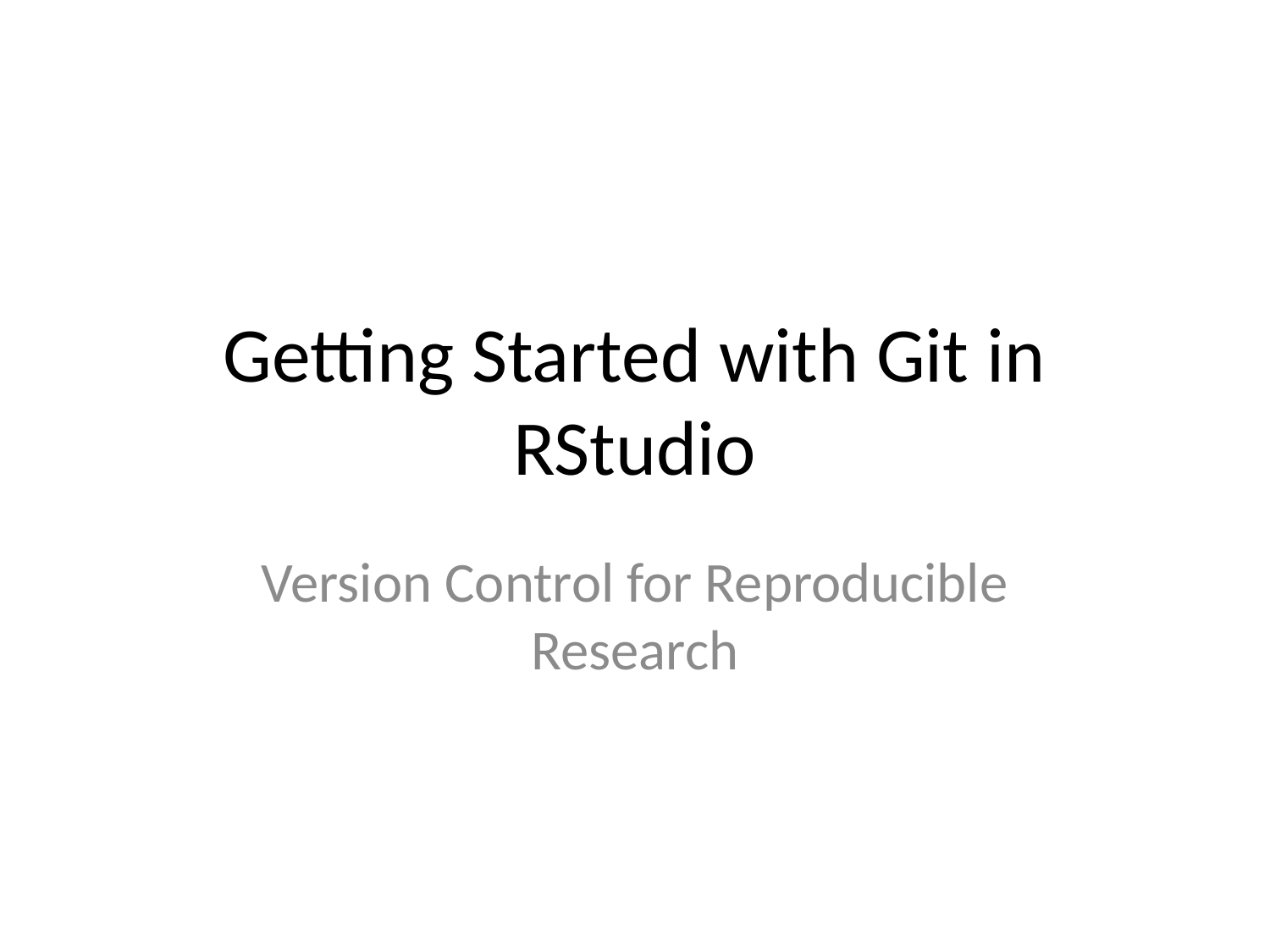

# Getting Started with Git in RStudio
Version Control for Reproducible Research